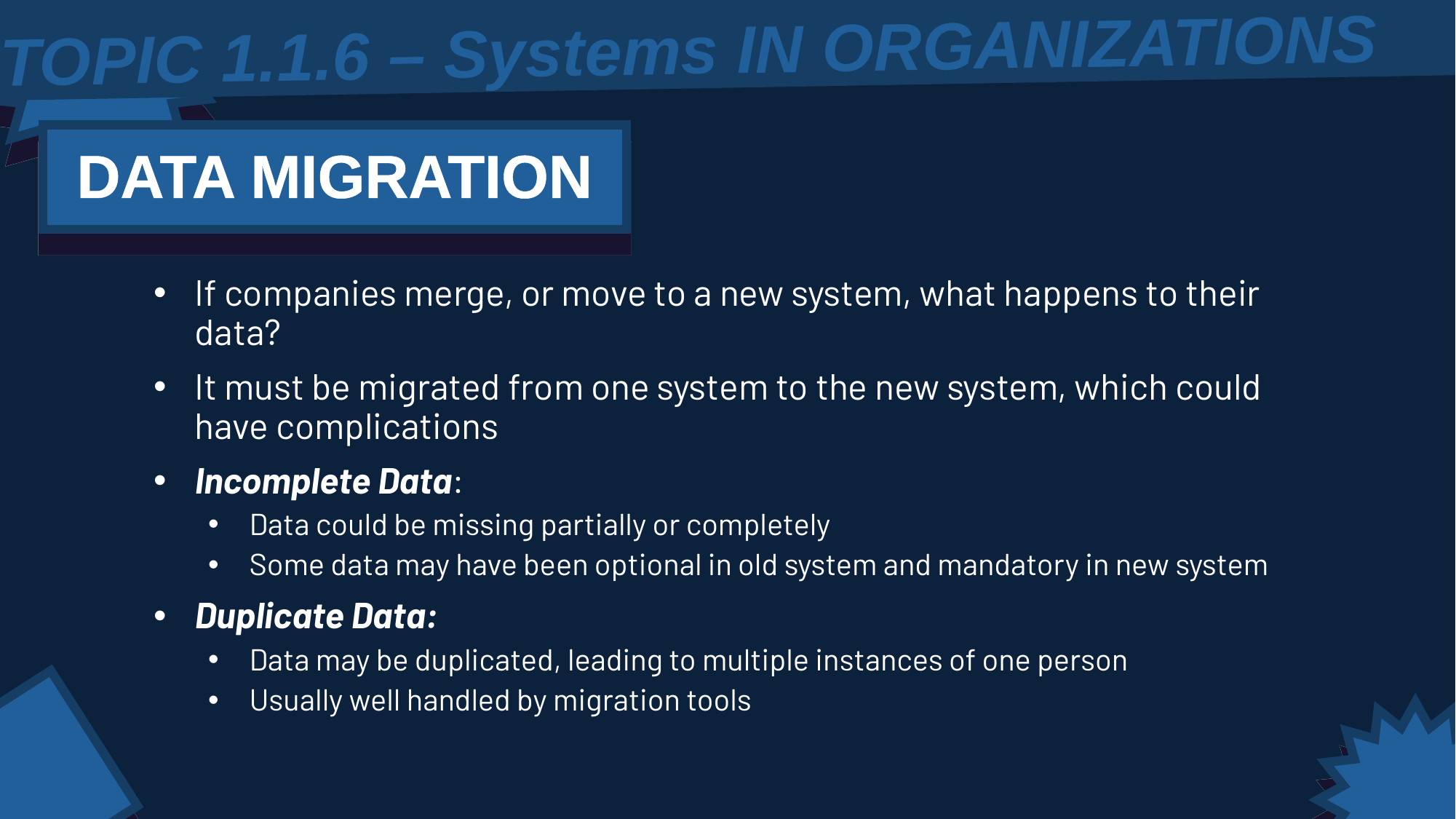

TOPIC 1.1.6 – Systems IN ORGANIZATIONS

DATA MIGRATION
If companies merge, or move to a new system, what happens to their data?
It must be migrated from one system to the new system, which could have complications
Incomplete Data:
Data could be missing partially or completely
Some data may have been optional in old system and mandatory in new system
Duplicate Data:
Data may be duplicated, leading to multiple instances of one person
Usually well handled by migration tools